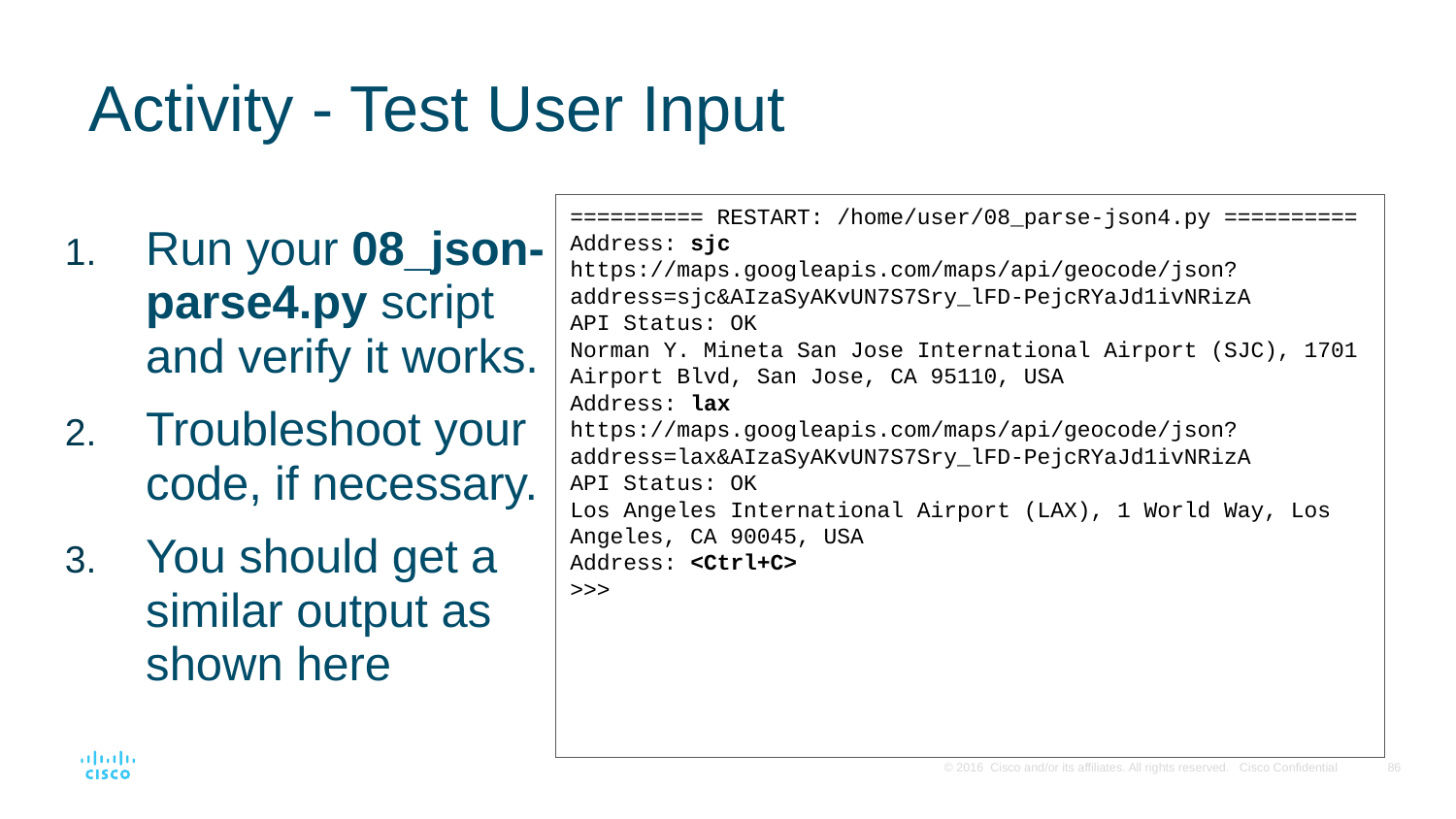

# Activity - Test User Input
========== RESTART: /home/user/08_parse-json4.py ==========
Address: sjc
https://maps.googleapis.com/maps/api/geocode/json?address=sjc&AIzaSyAKvUN7S7Sry_lFD-PejcRYaJd1ivNRizA
API Status: OK
Norman Y. Mineta San Jose International Airport (SJC), 1701 Airport Blvd, San Jose, CA 95110, USA
Address: lax
https://maps.googleapis.com/maps/api/geocode/json?address=lax&AIzaSyAKvUN7S7Sry_lFD-PejcRYaJd1ivNRizA
API Status: OK
Los Angeles International Airport (LAX), 1 World Way, Los Angeles, CA 90045, USA
Address: <Ctrl+C>
>>>
Run your 08_json-parse4.py script and verify it works.
Troubleshoot your code, if necessary.
You should get a similar output as shown here